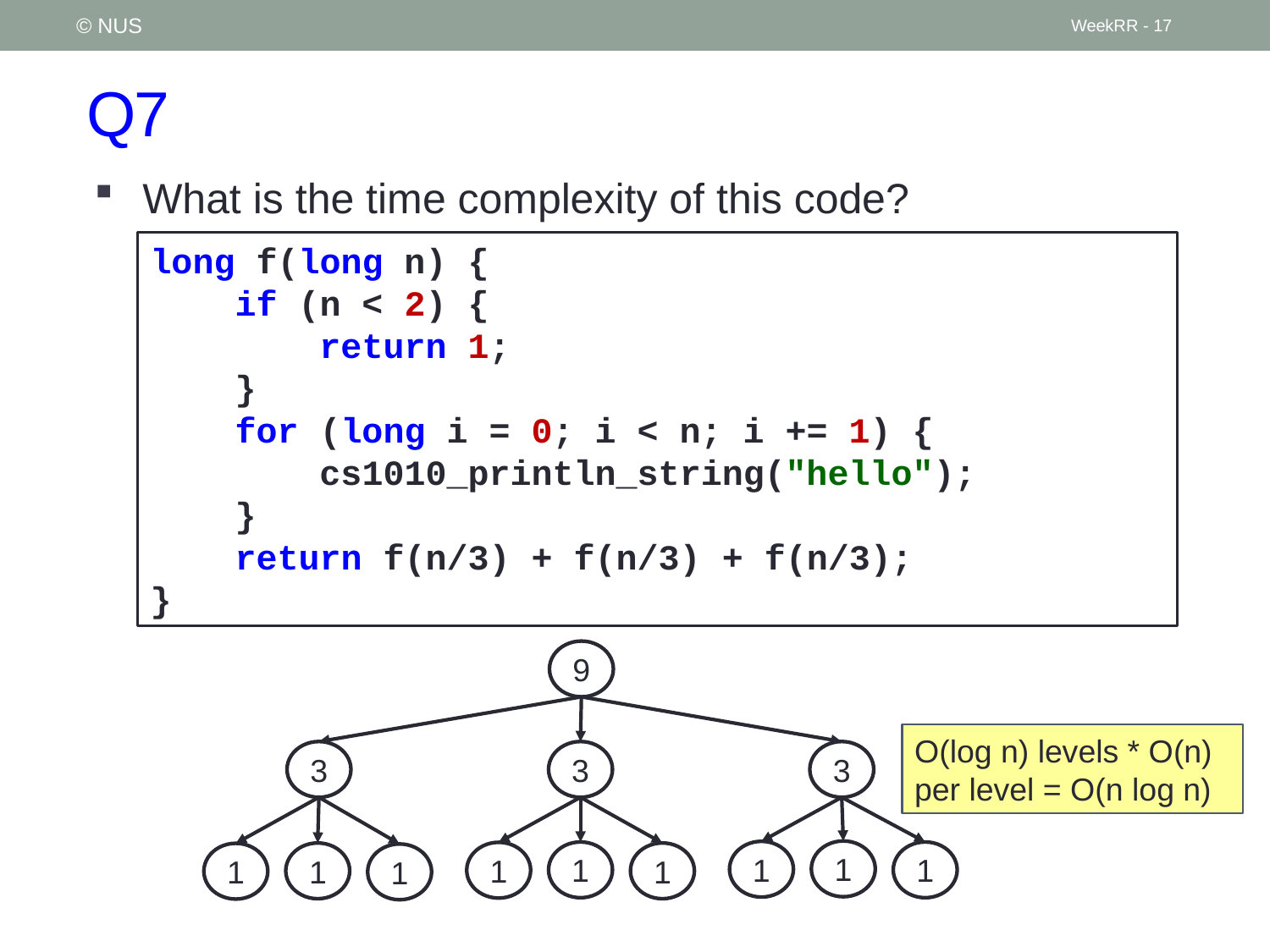

© NUS
WeekRR - 17
# Q7
What is the time complexity of this code?
long f(long n) {
    if (n < 2) {
        return 1;
    }
    for (long i = 0; i < n; i += 1) {
        cs1010_println_string("hello");
    }
    return f(n/3) + f(n/3) + f(n/3);
}
9
O(log n) levels * O(n) per level = O(n log n)
3
3
3
1
1
1
1
1
1
1
1
1